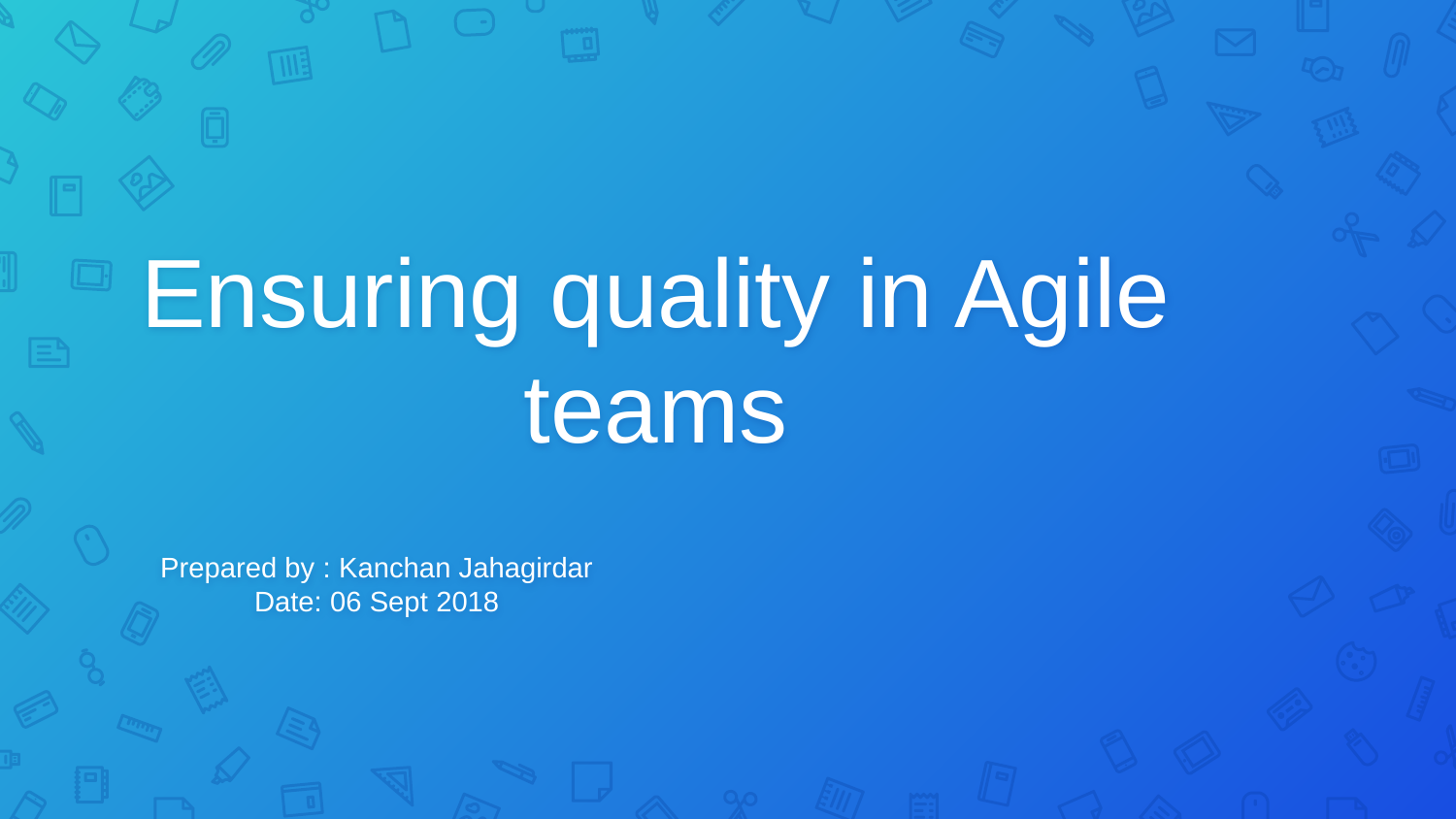

# Ensuring quality in Agile teams
Prepared by : Kanchan Jahagirdar
Date: 06 Sept 2018